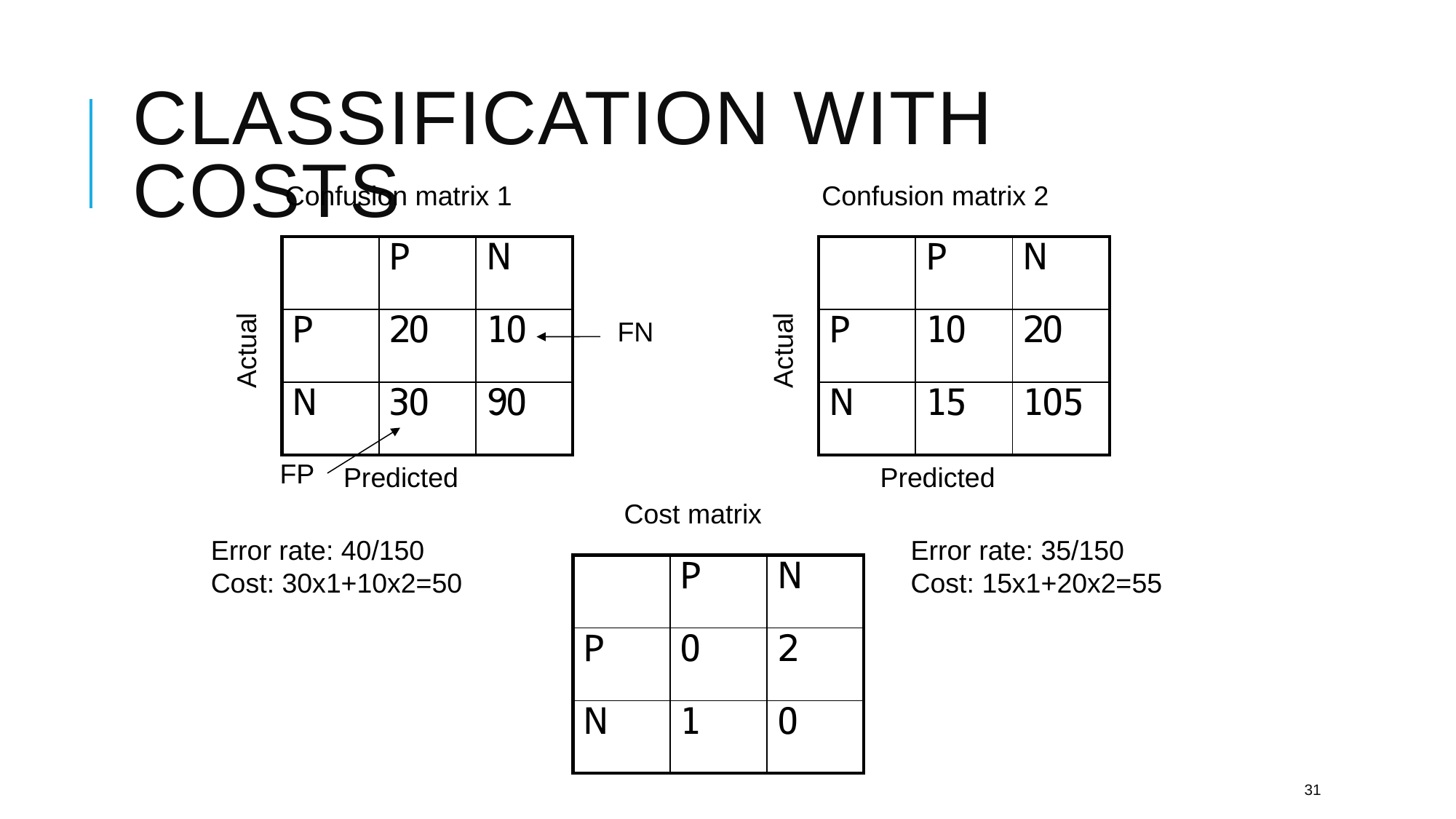

# Classification with costs
Confusion matrix 1
Confusion matrix 2
|  | P | N |
| --- | --- | --- |
| P | 20 | 10 |
| N | 30 | 90 |
|  | P | N |
| --- | --- | --- |
| P | 10 | 20 |
| N | 15 | 105 |
FN
Actual
Actual

FP
Predicted
Predicted
Cost matrix
Error rate: 40/150
Cost: 30x1+10x2=50
Error rate: 35/150
Cost: 15x1+20x2=55
|  | P | N |
| --- | --- | --- |
| P | 0 | 2 |
| N | 1 | 0 |
31